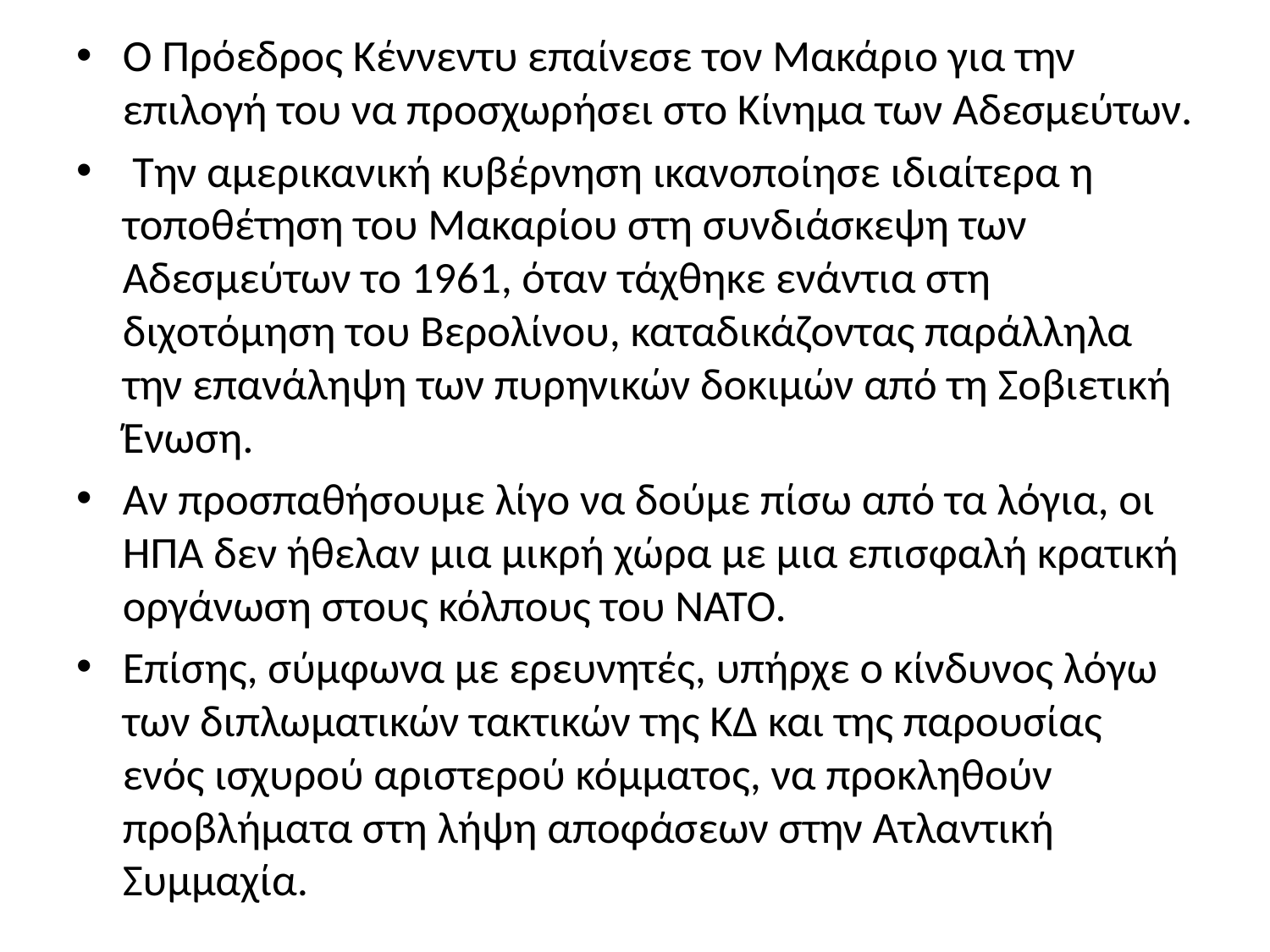

Ο Πρόεδρος Κέννεντυ επαίνεσε τον Μακάριο για την επιλογή του να προσχωρήσει στο Κίνημα των Αδεσμεύτων.
 Την αμερικανική κυβέρνηση ικανοποίησε ιδιαίτερα η τοποθέτηση του Μακαρίου στη συνδιάσκεψη των Αδεσμεύτων το 1961, όταν τάχθηκε ενάντια στη διχοτόμηση του Βερολίνου, καταδικάζοντας παράλληλα την επανάληψη των πυρηνικών δοκιμών από τη Σοβιετική Ένωση.
Αν προσπαθήσουμε λίγο να δούμε πίσω από τα λόγια, οι ΗΠΑ δεν ήθελαν μια μικρή χώρα με μια επισφαλή κρατική οργάνωση στους κόλπους του ΝΑΤΟ.
Επίσης, σύμφωνα με ερευνητές, υπήρχε ο κίνδυνος λόγω των διπλωματικών τακτικών της ΚΔ και της παρουσίας ενός ισχυρού αριστερού κόμματος, να προκληθούν προβλήματα στη λήψη αποφάσεων στην Ατλαντική Συμμαχία.